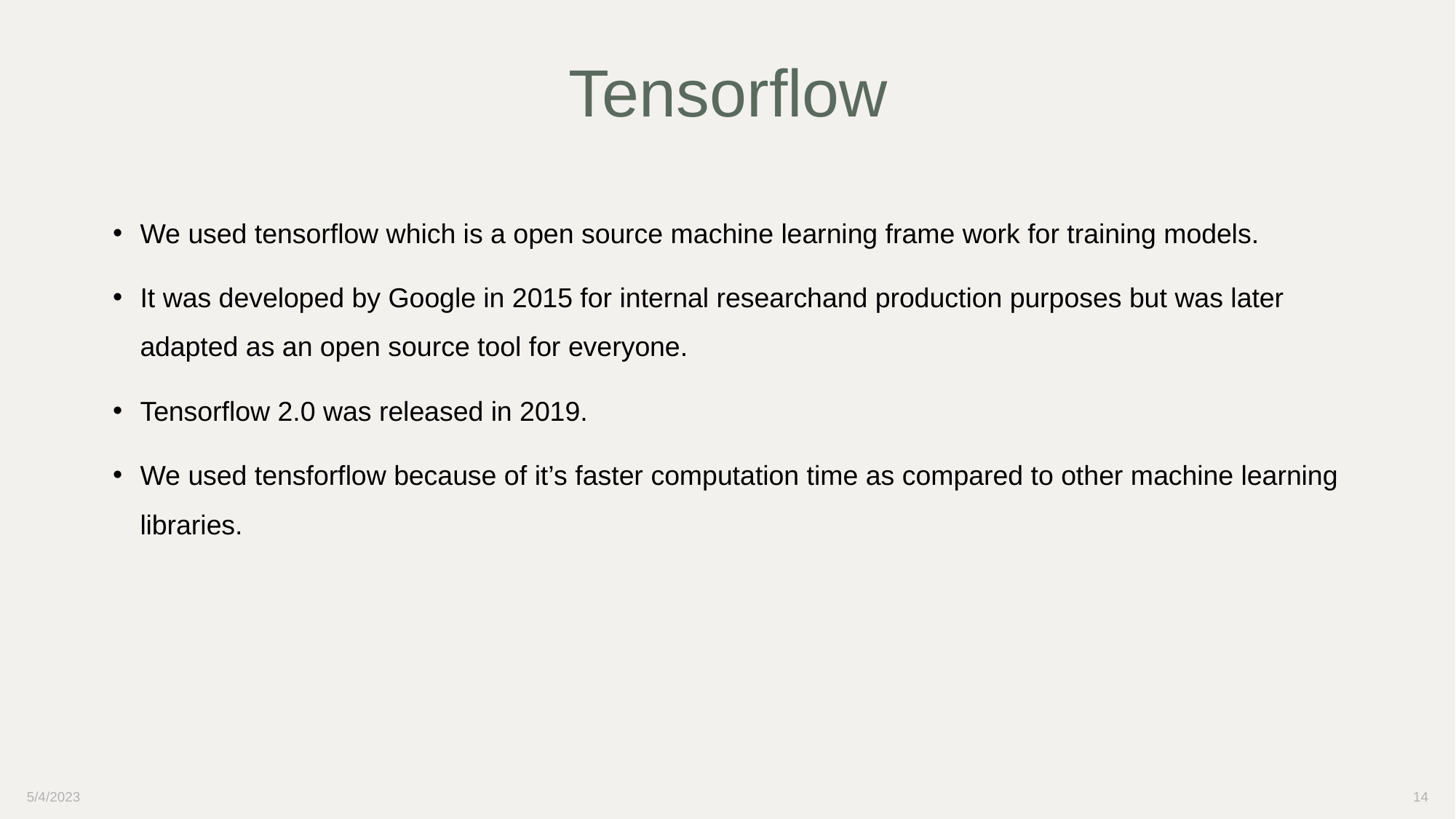

# Tensorflow
We used tensorflow which is a open source machine learning frame work for training models.
It was developed by Google in 2015 for internal researchand production purposes but was later adapted as an open source tool for everyone.
Tensorflow 2.0 was released in 2019.
We used tensforflow because of it’s faster computation time as compared to other machine learning libraries.
5/4/2023
14